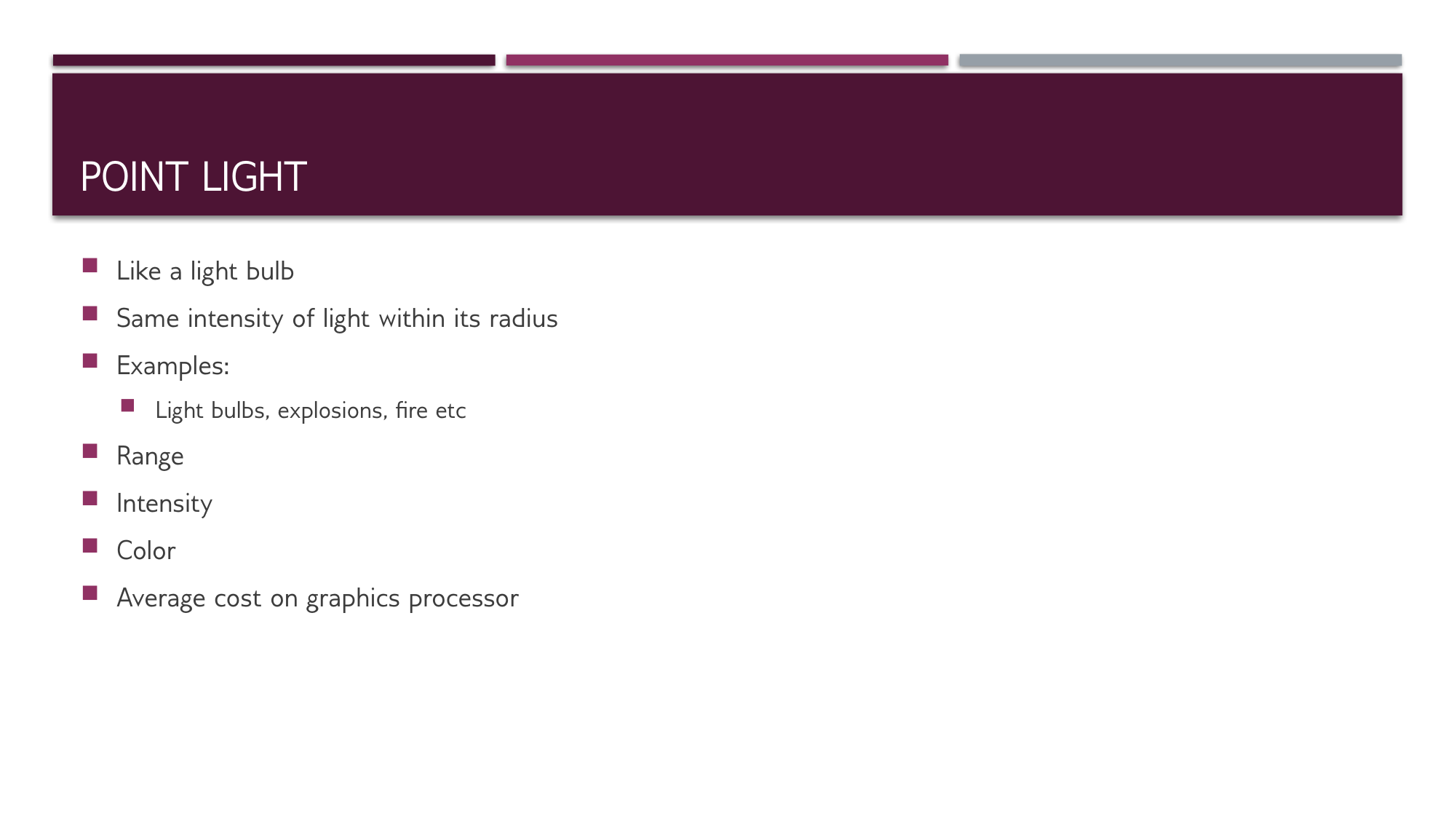

# Point Light
Like a light bulb
Same intensity of light within its radius
Examples:
Light bulbs, explosions, fire etc
Range
Intensity
Color
Average cost on graphics processor